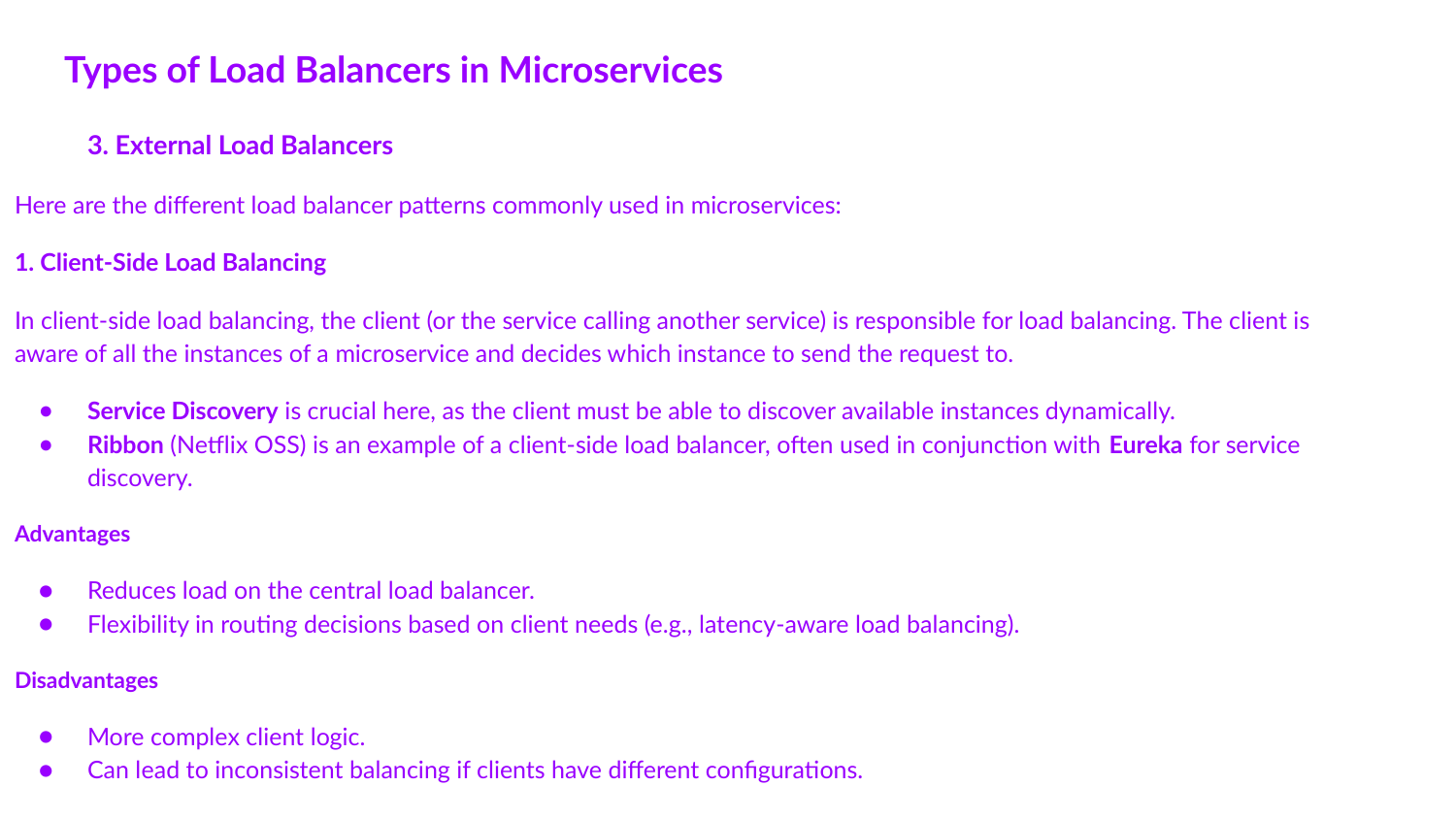

# Types of Load Balancers in Microservices
3. External Load Balancers
Here are the different load balancer patterns commonly used in microservices:
1. Client-Side Load Balancing
In client-side load balancing, the client (or the service calling another service) is responsible for load balancing. The client is aware of all the instances of a microservice and decides which instance to send the request to.
Service Discovery is crucial here, as the client must be able to discover available instances dynamically.
Ribbon (Netflix OSS) is an example of a client-side load balancer, often used in conjunction with Eureka for service discovery.
Advantages
Reduces load on the central load balancer.
Flexibility in routing decisions based on client needs (e.g., latency-aware load balancing).
Disadvantages
More complex client logic.
Can lead to inconsistent balancing if clients have different configurations.